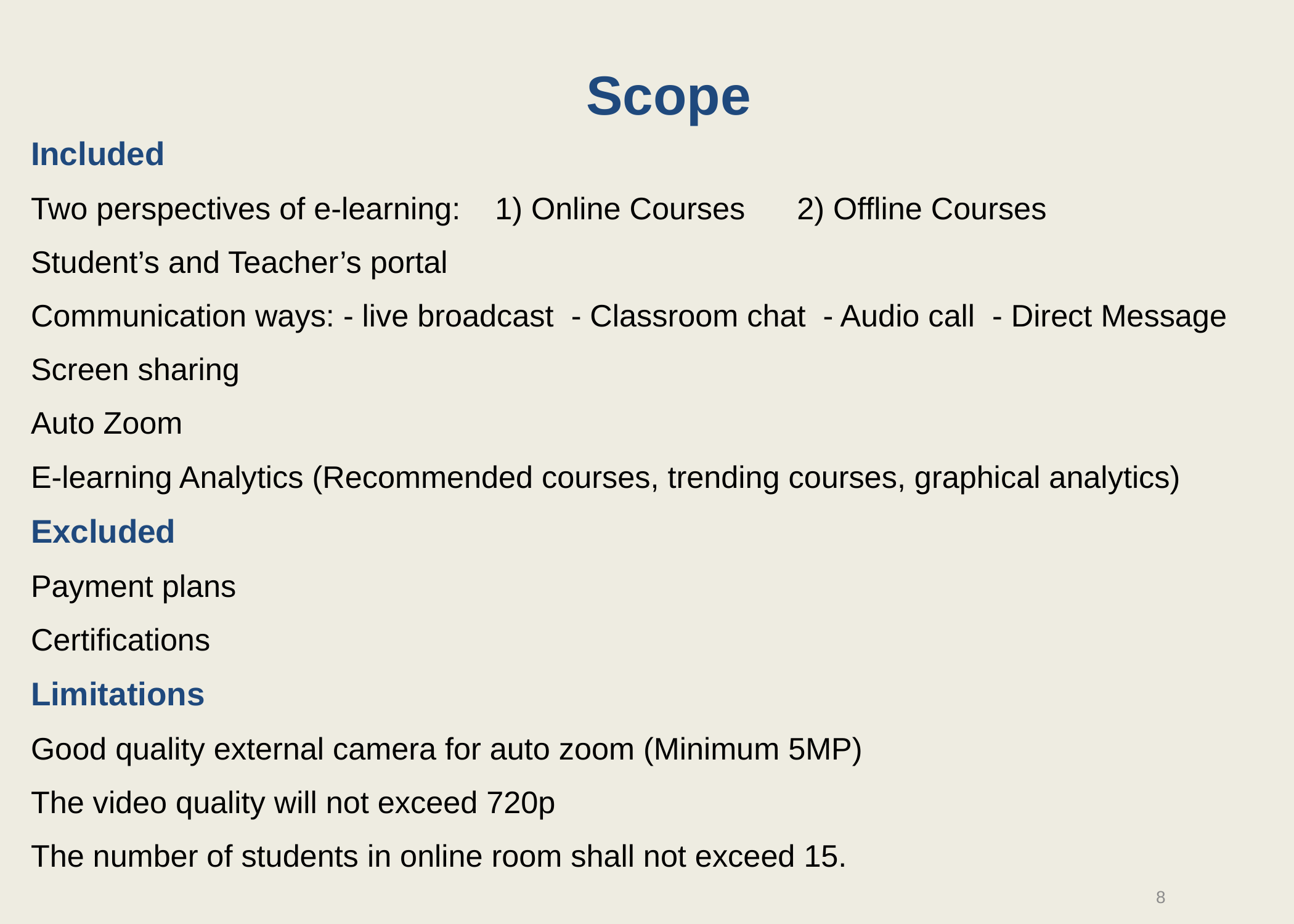

# Scope
Included
Two perspectives of e-learning:    1) Online Courses      2) Offline Courses
Student’s and Teacher’s portal
Communication ways: - live broadcast  - Classroom chat  - Audio call  - Direct Message
Screen sharing
Auto Zoom
E-learning Analytics (Recommended courses, trending courses, graphical analytics)
Excluded
Payment plans
Certifications
Limitations
Good quality external camera for auto zoom (Minimum 5MP)
The video quality will not exceed 720p
The number of students in online room shall not exceed 15.
8